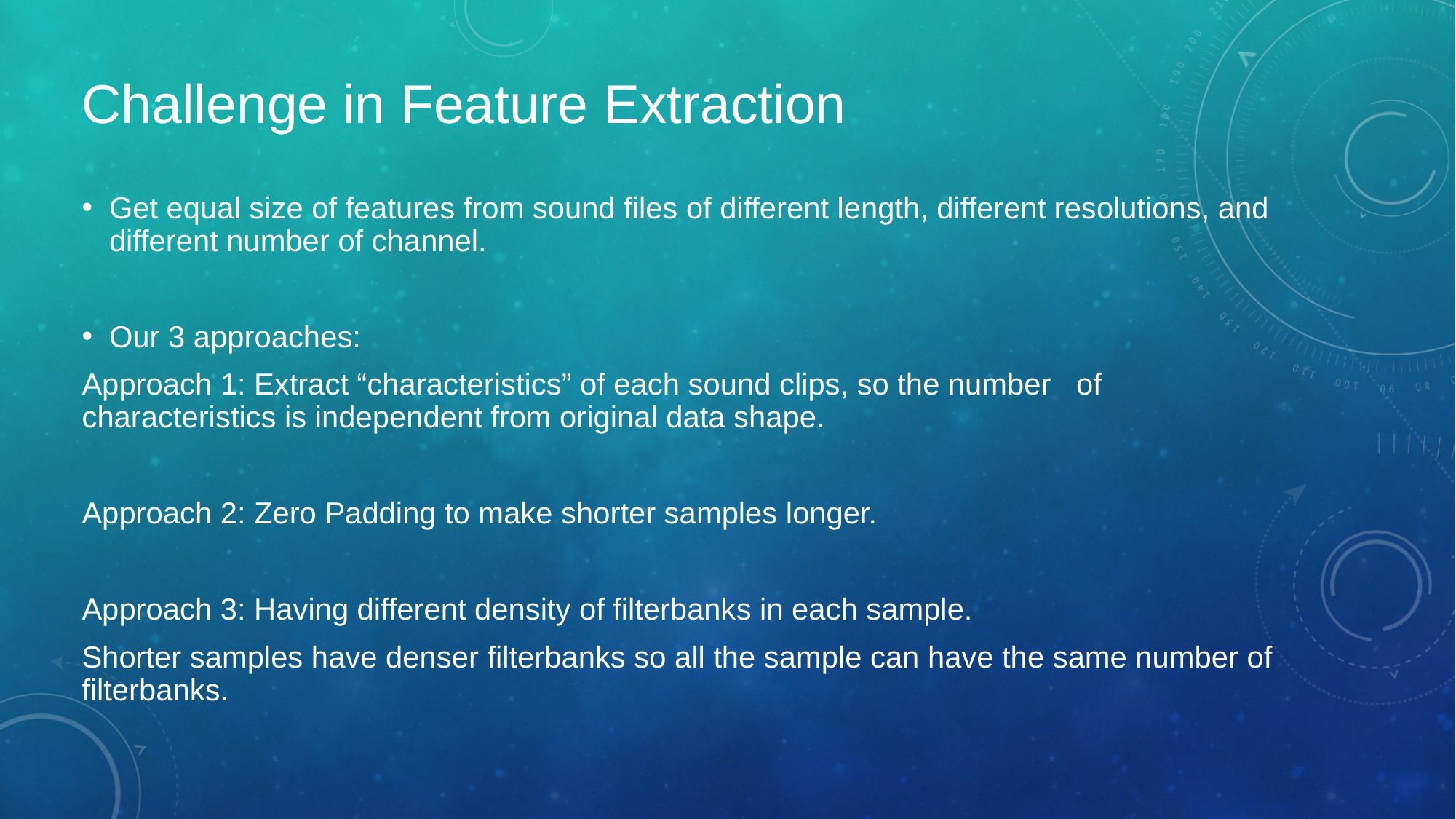

# Challenge in Feature Extraction
Get equal size of features from sound files of different length, different resolutions, and different number of channel.

Our 3 approaches:
Approach 1: Extract “characteristics” of each sound clips, so the number   of  characteristics is independent from original data shape.

Approach 2: Zero Padding to make shorter samples longer.

Approach 3: Having different density of filterbanks in each sample.
Shorter samples have denser filterbanks so all the sample can have the same number of filterbanks.